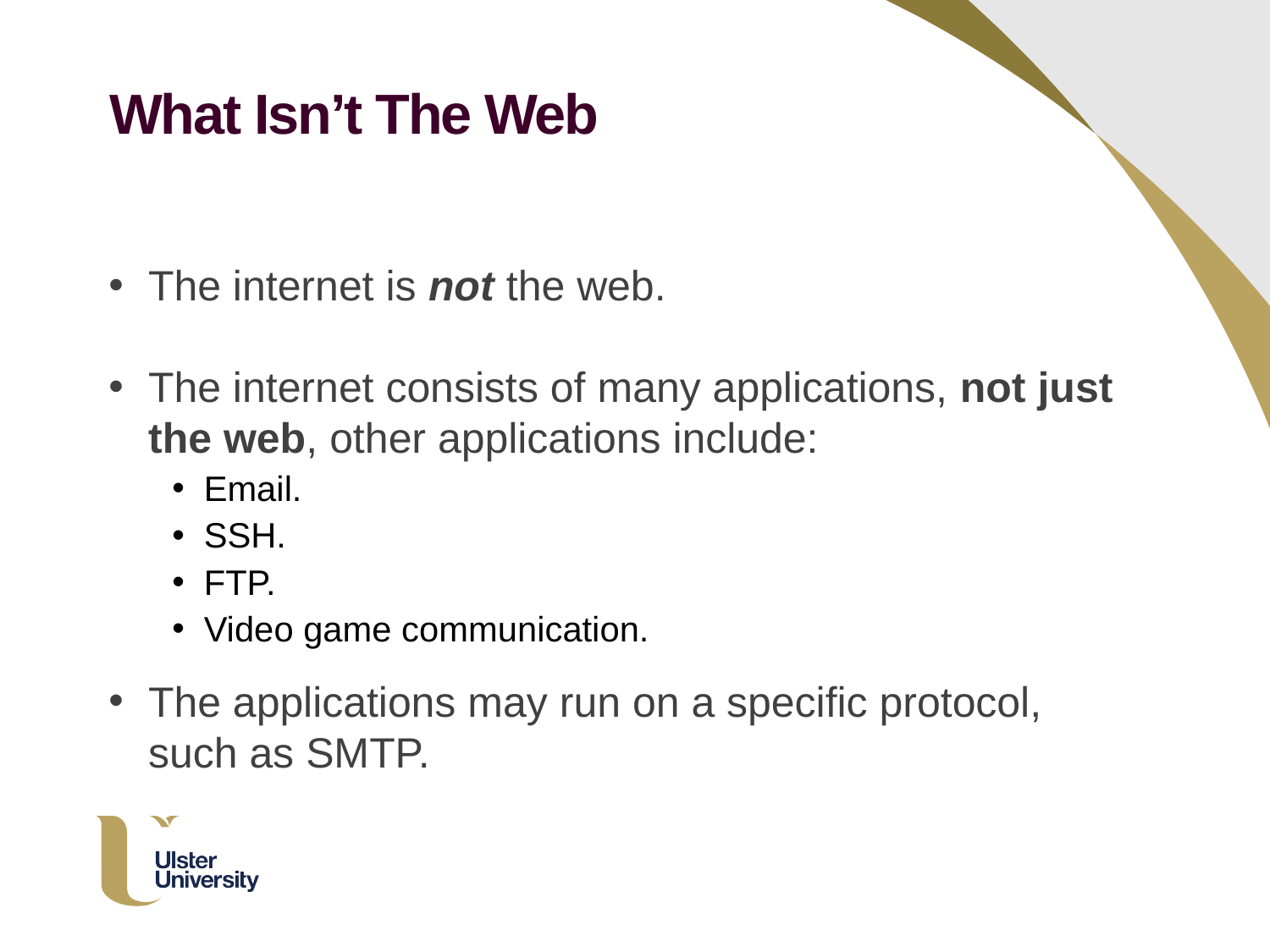

What Isn’t The Web

The internet is not the web.

The internet consists of many applications, not just the web, other applications include:
Email.
SSH.
FTP.
Video game communication.

The applications may run on a specific protocol, such as SMTP.